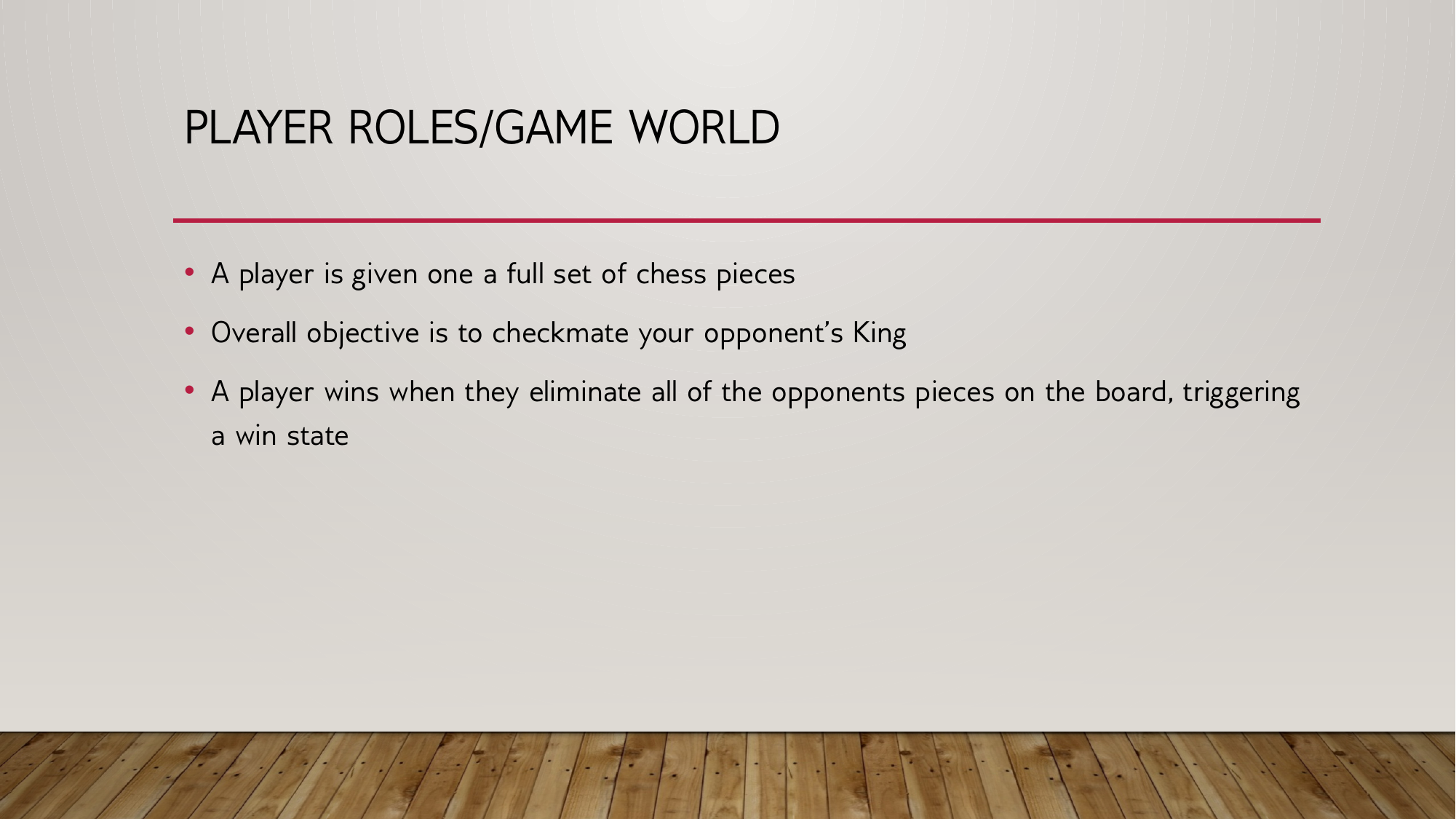

# Player roles/Game world
A player is given one a full set of chess pieces
Overall objective is to checkmate your opponent’s King
A player wins when they eliminate all of the opponents pieces on the board, triggering a win state